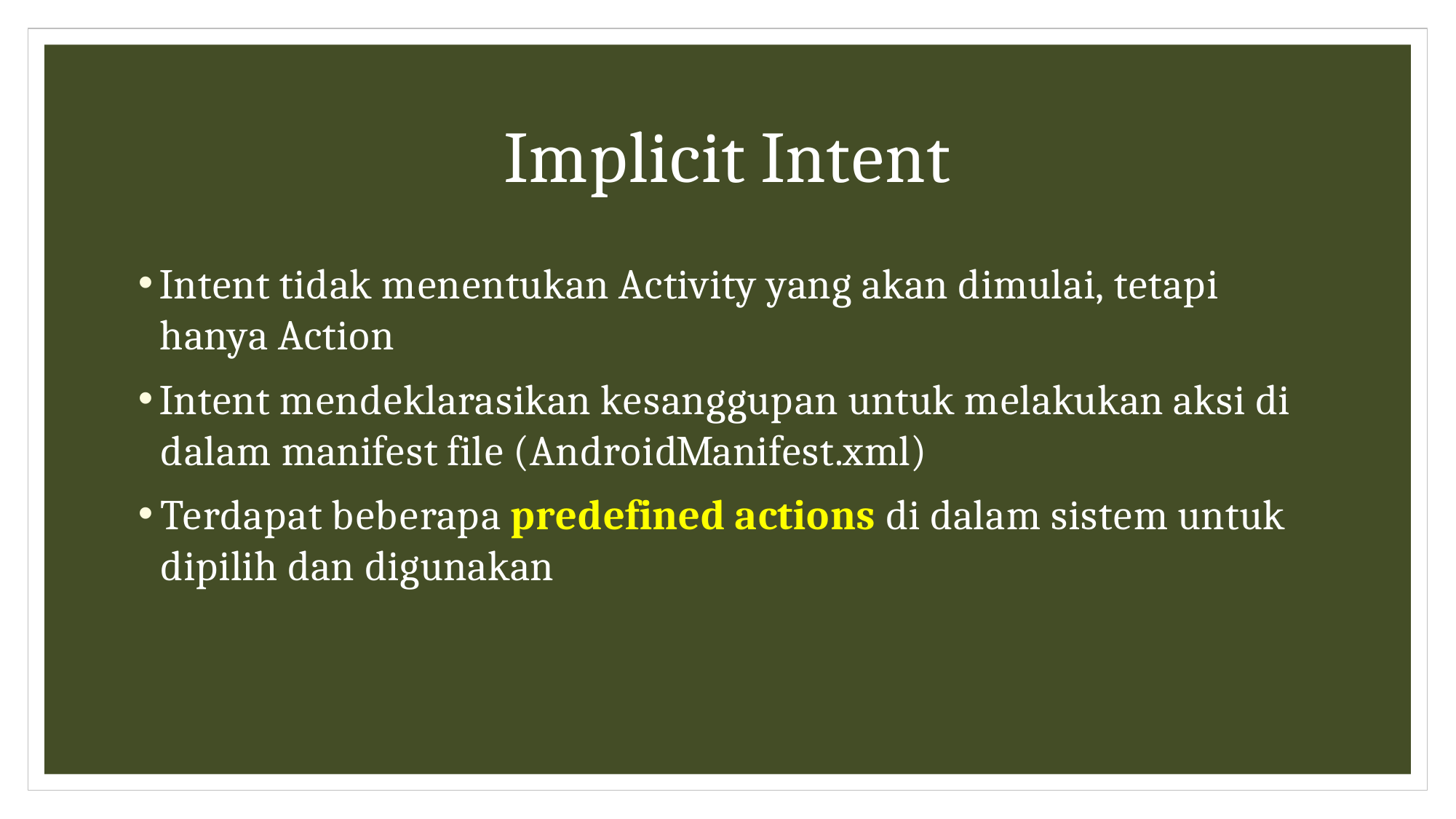

# Implicit Intent
Intent tidak menentukan Activity yang akan dimulai, tetapi hanya Action
Intent mendeklarasikan kesanggupan untuk melakukan aksi di dalam manifest file (AndroidManifest.xml)
Terdapat beberapa predefined actions di dalam sistem untuk dipilih dan digunakan